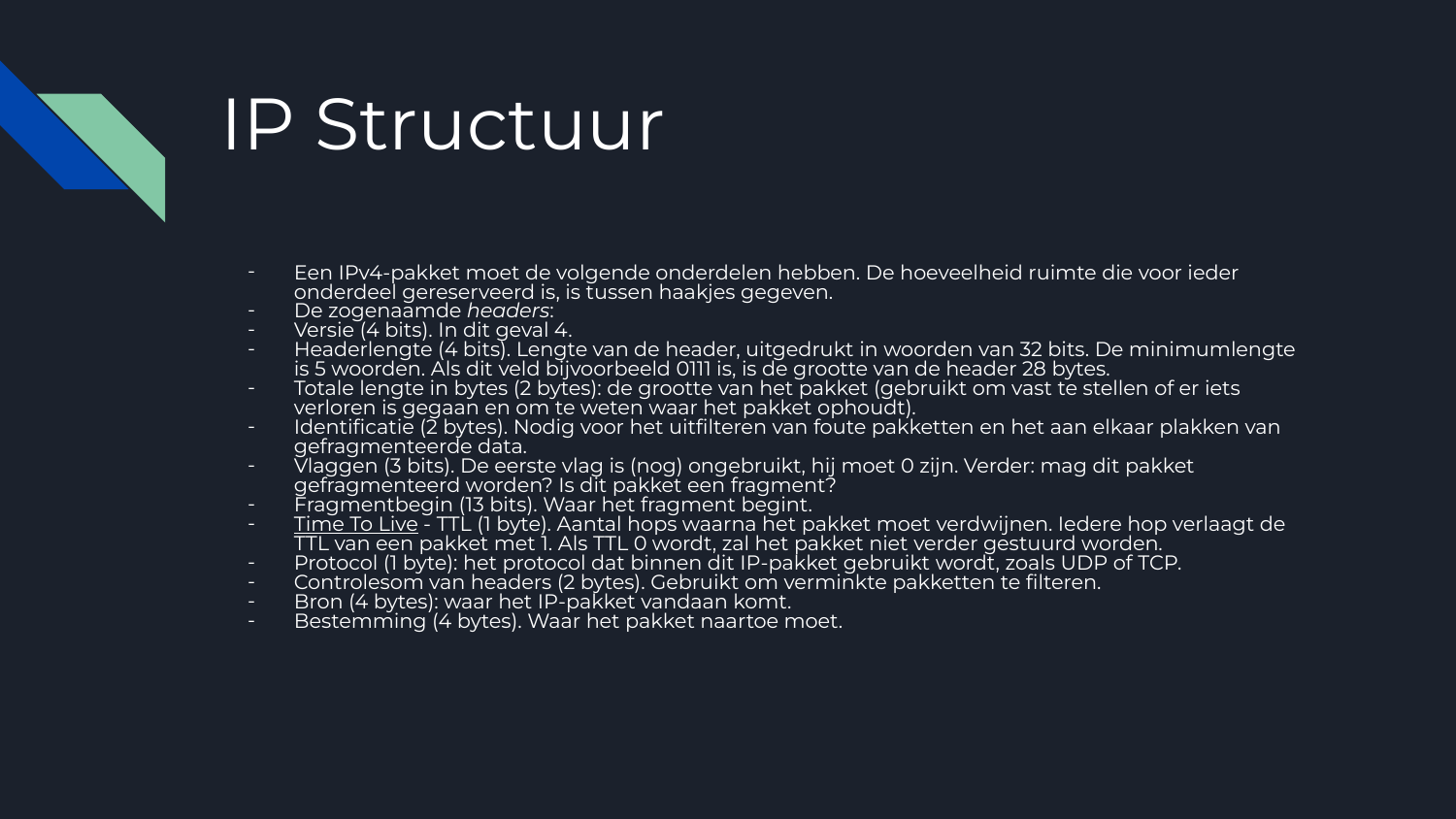

# IP Structuur

Een IPv4-pakket moet de volgende onderdelen hebben. De hoeveelheid ruimte die voor ieder onderdeel gereserveerd is, is tussen haakjes gegeven.
De zogenaamde headers:
Versie (4 bits). In dit geval 4.
Headerlengte (4 bits). Lengte van de header, uitgedrukt in woorden van 32 bits. De minimumlengte is 5 woorden. Als dit veld bijvoorbeeld 0111 is, is de grootte van de header 28 bytes.
Totale lengte in bytes (2 bytes): de grootte van het pakket (gebruikt om vast te stellen of er iets verloren is gegaan en om te weten waar het pakket ophoudt).
Identificatie (2 bytes). Nodig voor het uitfilteren van foute pakketten en het aan elkaar plakken van gefragmenteerde data.
Vlaggen (3 bits). De eerste vlag is (nog) ongebruikt, hij moet 0 zijn. Verder: mag dit pakket gefragmenteerd worden? Is dit pakket een fragment?
Fragmentbegin (13 bits). Waar het fragment begint.
Time To Live - TTL (1 byte). Aantal hops waarna het pakket moet verdwijnen. Iedere hop verlaagt de TTL van een pakket met 1. Als TTL 0 wordt, zal het pakket niet verder gestuurd worden.
Protocol (1 byte): het protocol dat binnen dit IP-pakket gebruikt wordt, zoals UDP of TCP.
Controlesom van headers (2 bytes). Gebruikt om verminkte pakketten te filteren.
Bron (4 bytes): waar het IP-pakket vandaan komt.
Bestemming (4 bytes). Waar het pakket naartoe moet.